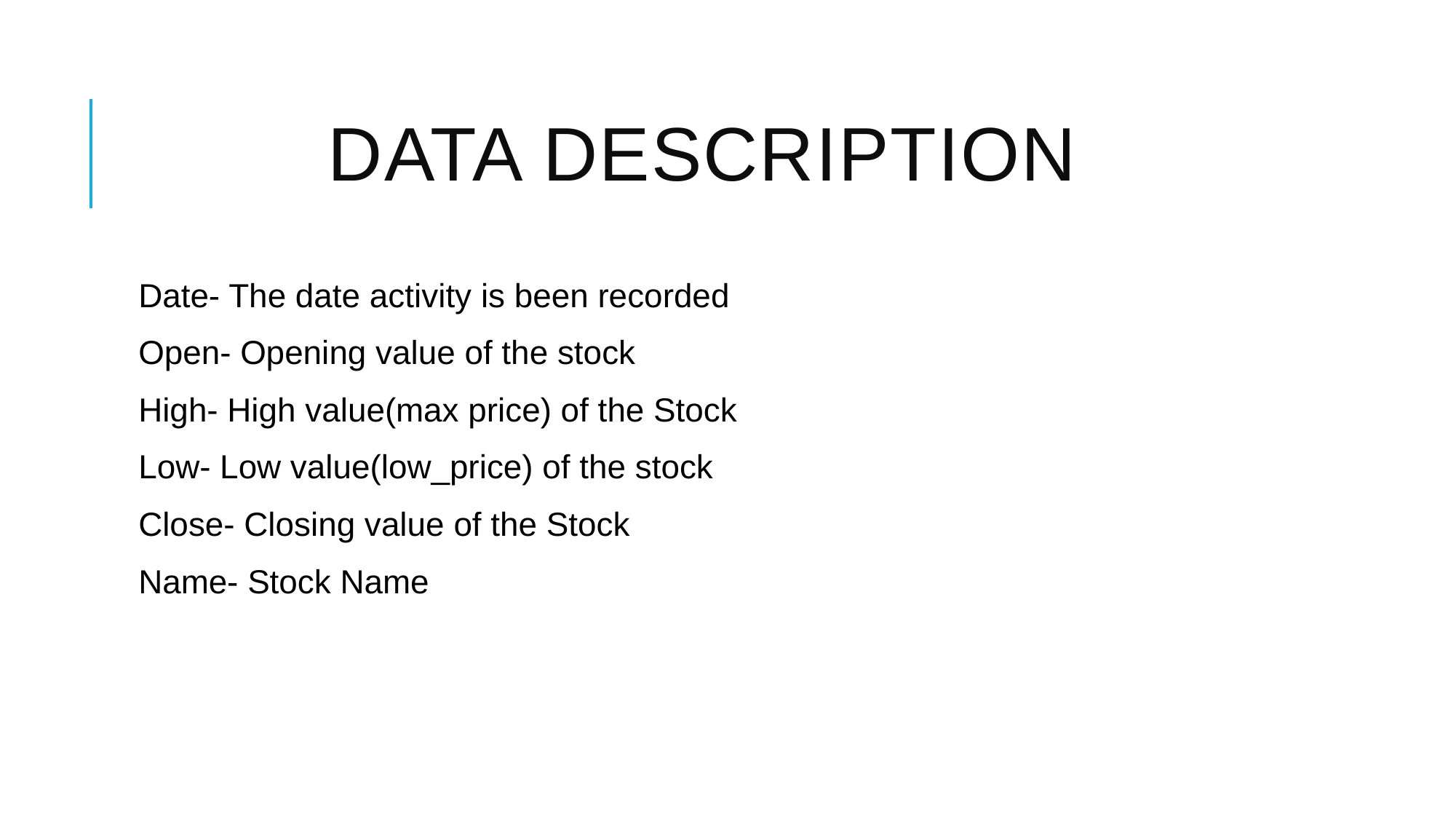

# Data Description
Date- The date activity is been recorded
Open- Opening value of the stock
High- High value(max price) of the Stock
Low- Low value(low_price) of the stock
Close- Closing value of the Stock
Name- Stock Name